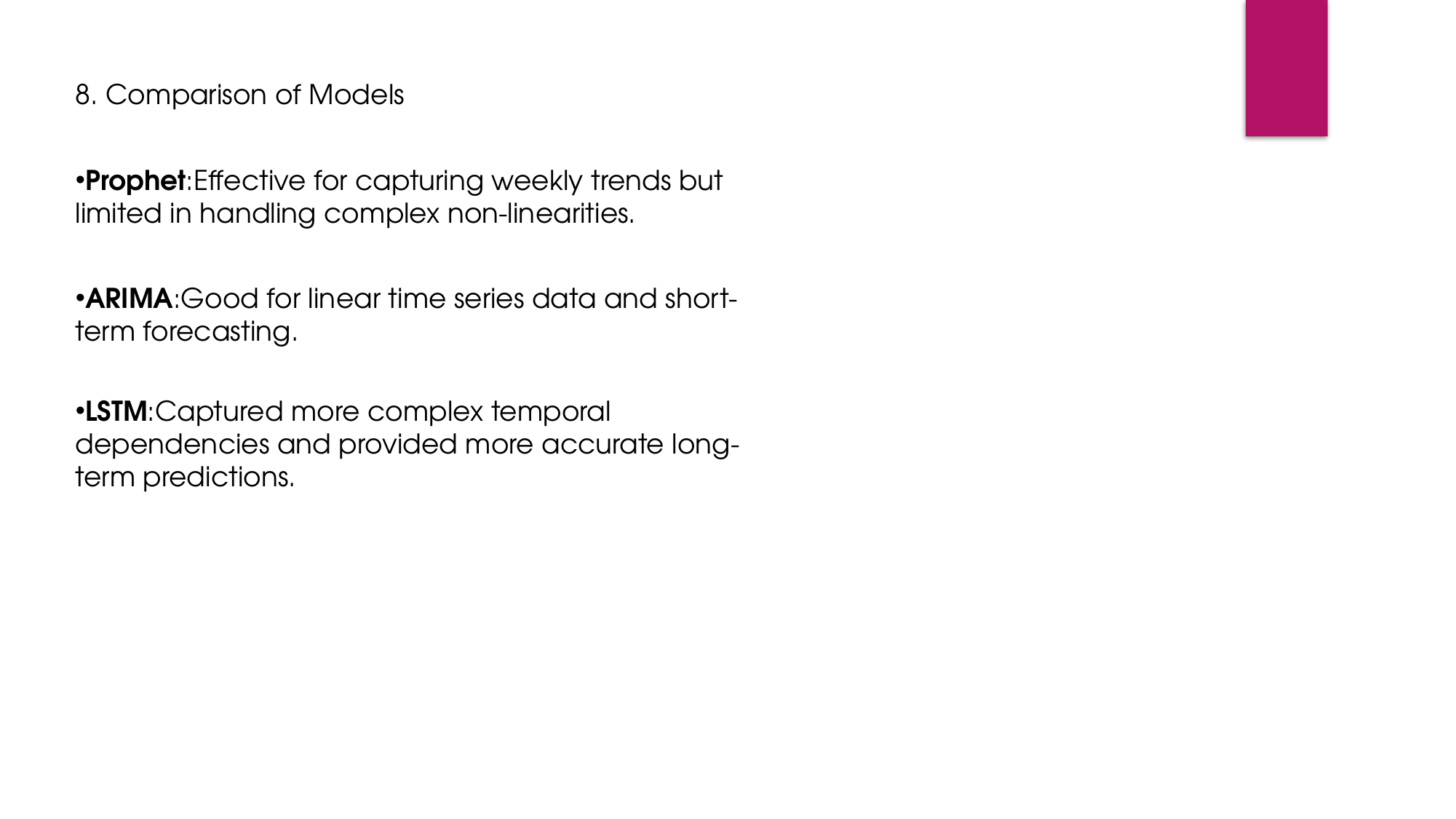

8. Comparison of Models
Prophet:Effective for capturing weekly trends but limited in handling complex non-linearities.
ARIMA:Good for linear time series data and short-term forecasting.
LSTM:Captured more complex temporal dependencies and provided more accurate long-term predictions.